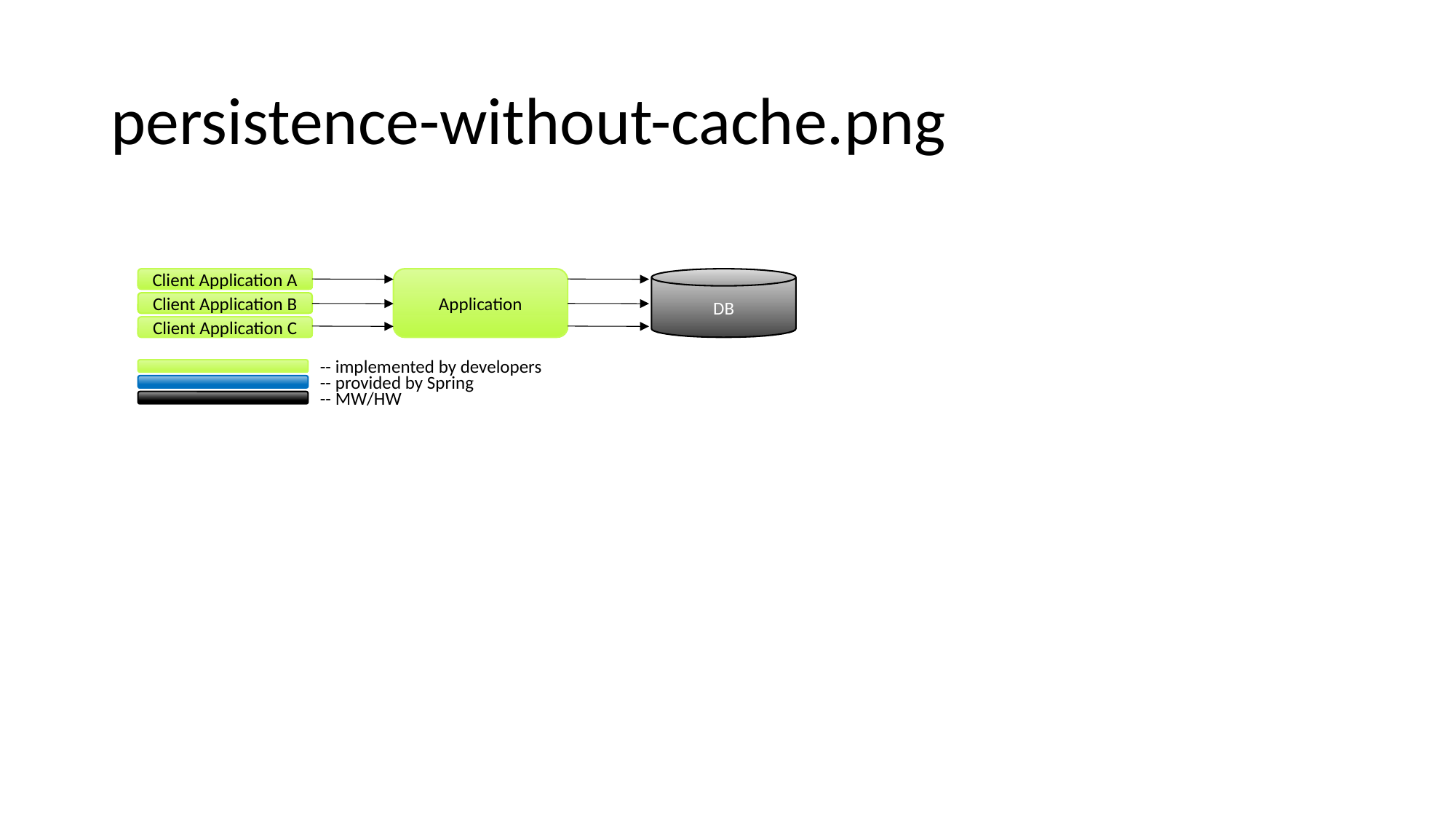

# persistence-without-cache.png

Client Application A
Application
DB
Client Application B
Client Application C

-- implemented by developers

-- provided by Spring

-- MW/HW